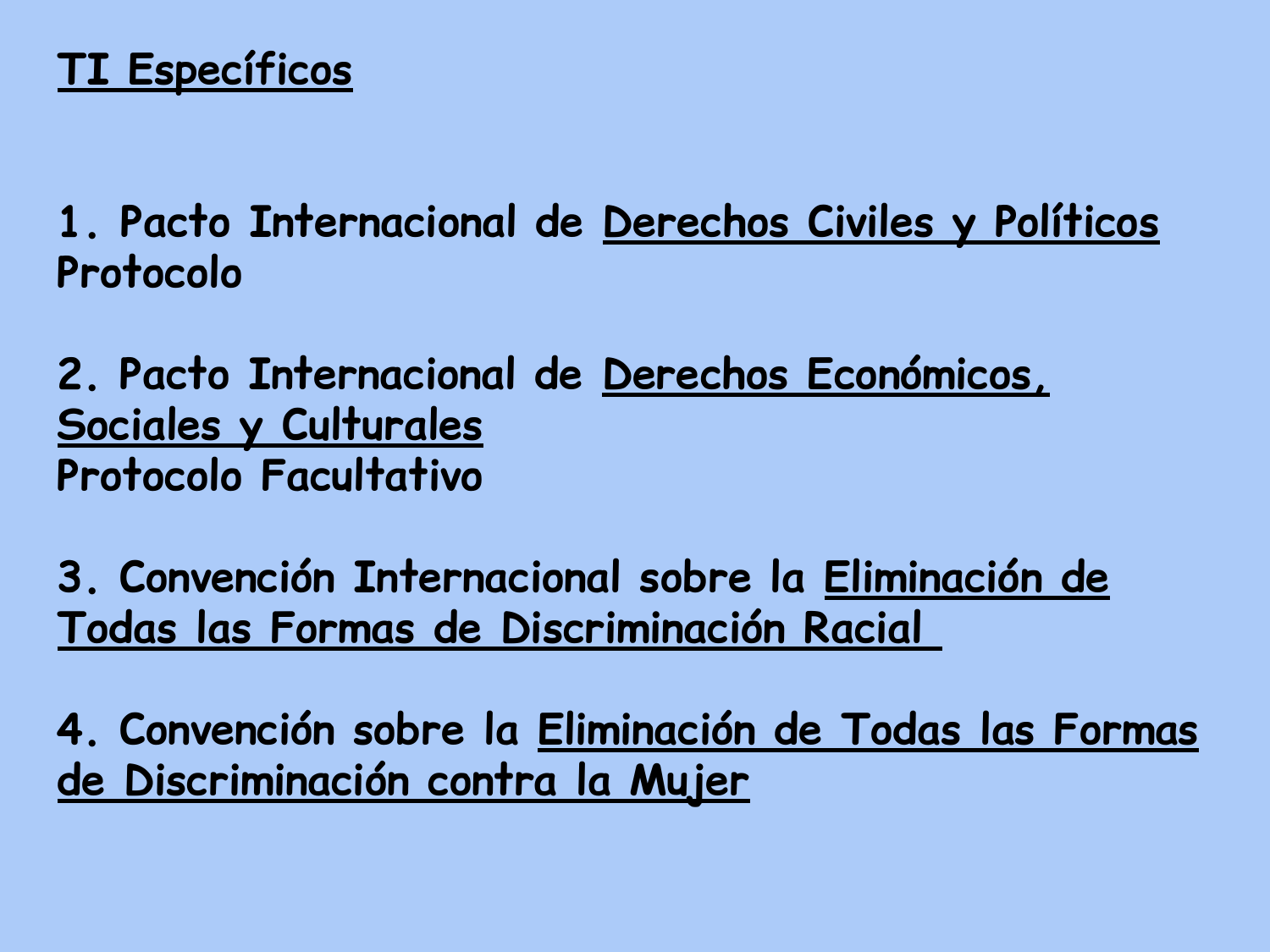

TI Específicos

Pacto Internacional de Derechos Civiles y Políticos
Protocolo

2. Pacto Internacional de Derechos Económicos, Sociales y Culturales
Protocolo Facultativo

3. Convención Internacional sobre la Eliminación de Todas las Formas de Discriminación Racial

4. Convención sobre la Eliminación de Todas las Formas de Discriminación contra la Mujer